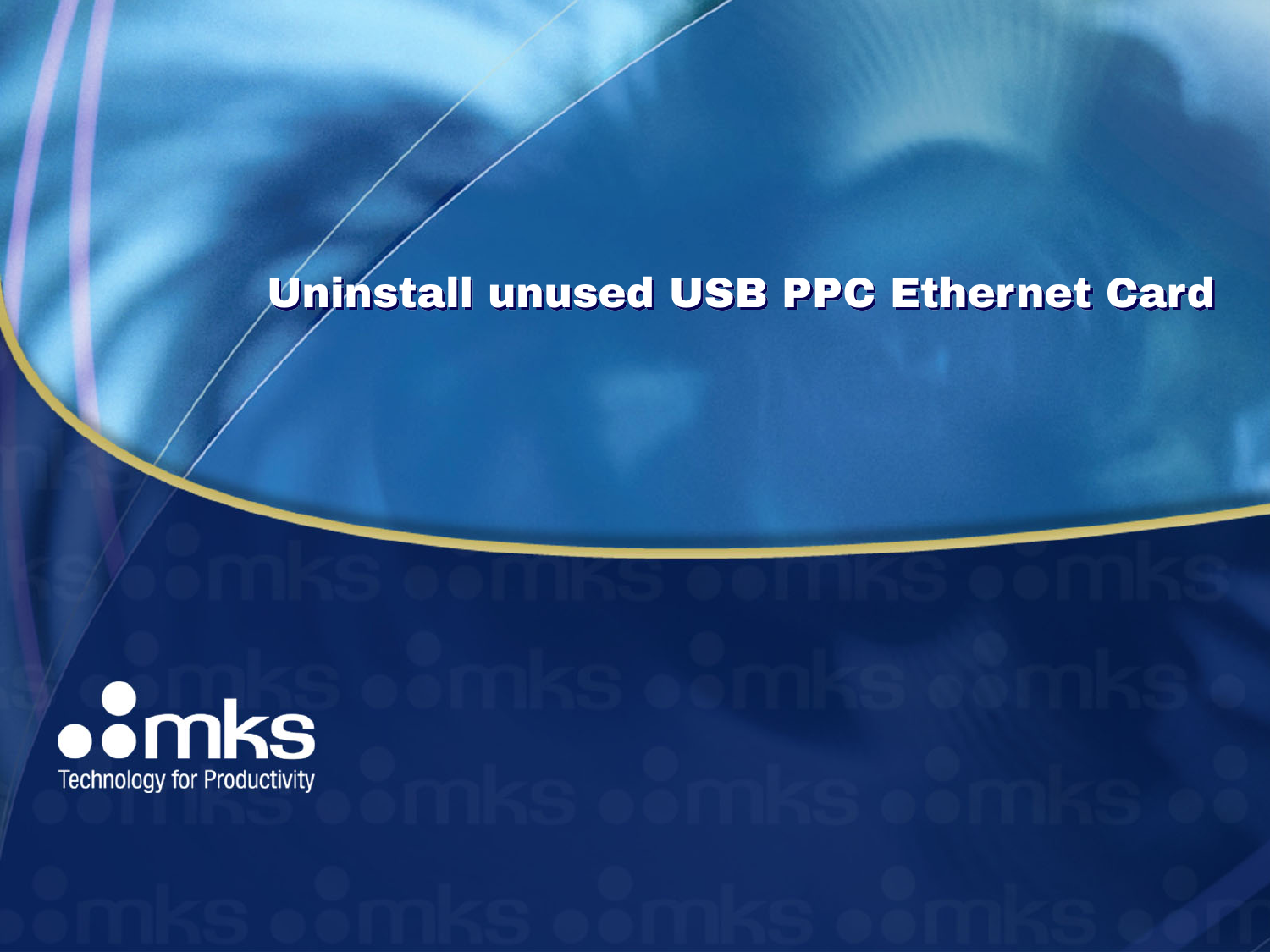

# Uninstall unused USB PPC Ethernet Card